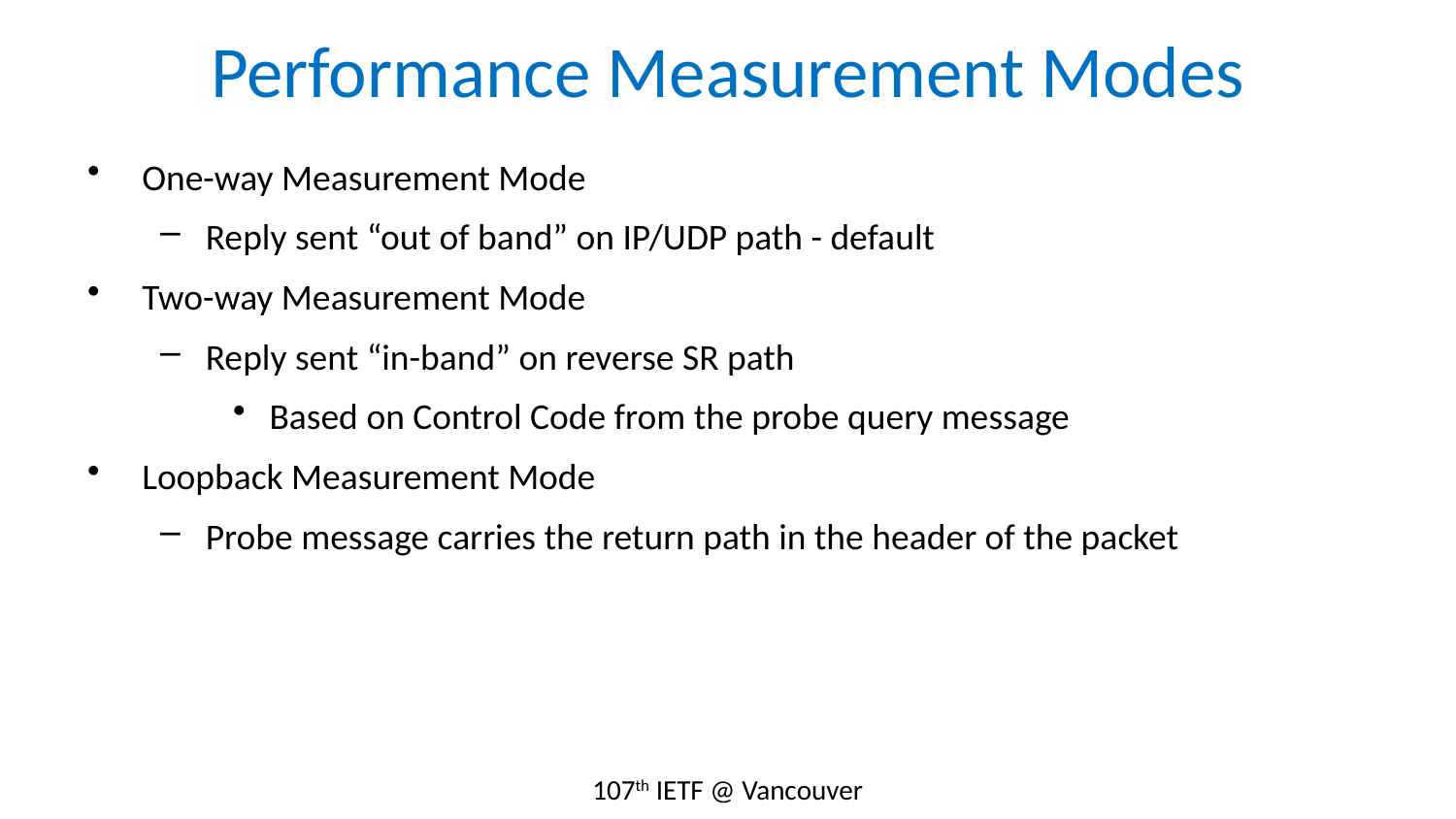

# Performance Measurement Modes
One-way Measurement Mode
Reply sent “out of band” on IP/UDP path - default
Two-way Measurement Mode
Reply sent “in-band” on reverse SR path
Based on Control Code from the probe query message
Loopback Measurement Mode
Probe message carries the return path in the header of the packet
107th IETF @ Vancouver